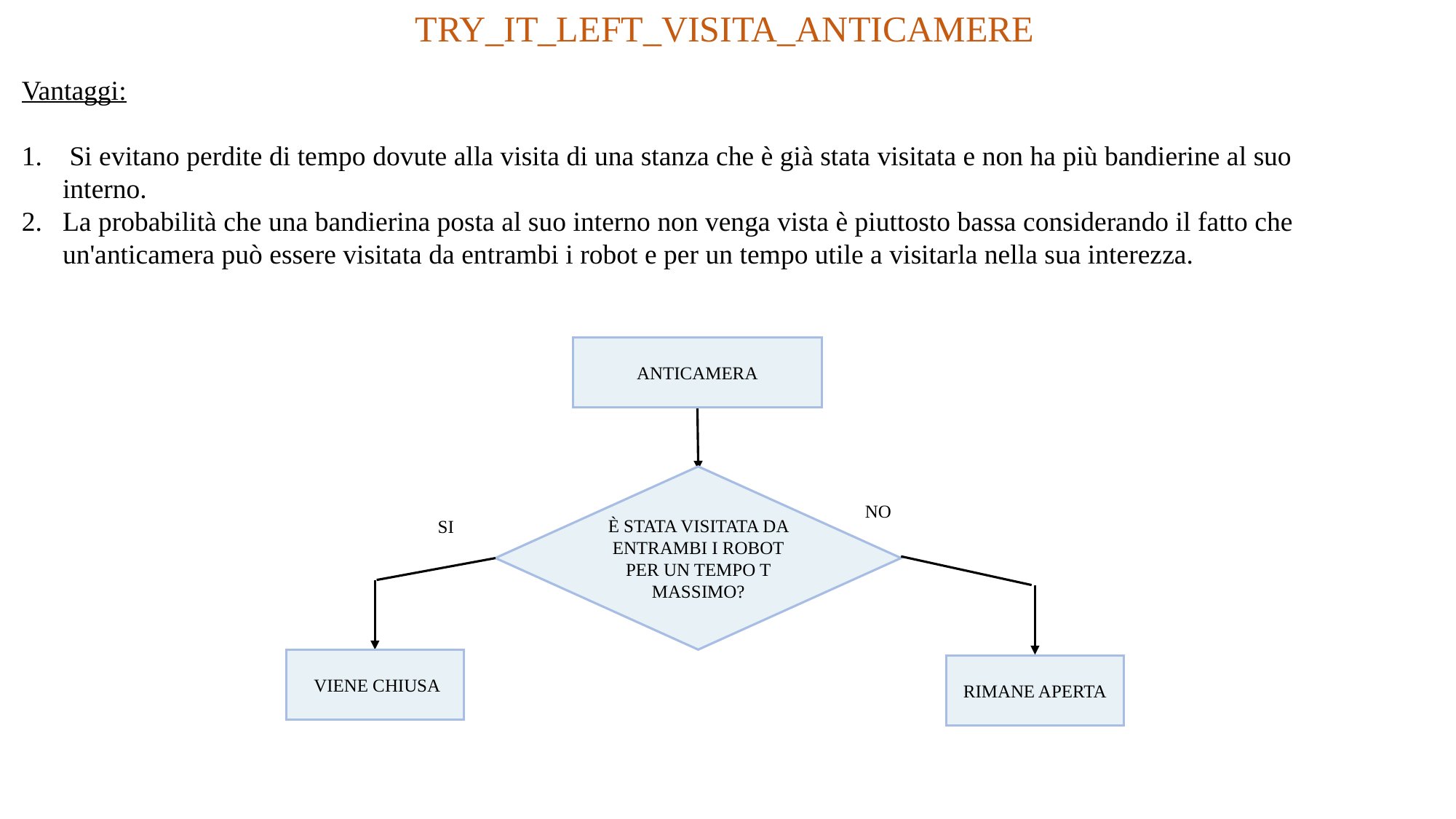

TRY_IT_LEFT_VISITA_ANTICAMERE
Vantaggi:

 Si evitano perdite di tempo dovute alla visita di una stanza che è già stata visitata e non ha più bandierine al suo interno.
La probabilità che una bandierina posta al suo interno non venga vista è piuttosto bassa considerando il fatto che un'anticamera può essere visitata da entrambi i robot e per un tempo utile a visitarla nella sua interezza.
ANTICAMERA
È STATA VISITATA DA ENTRAMBI I ROBOT PER UN TEMPO T MASSIMO?
NO
SI
 VIENE CHIUSA
RIMANE APERTA